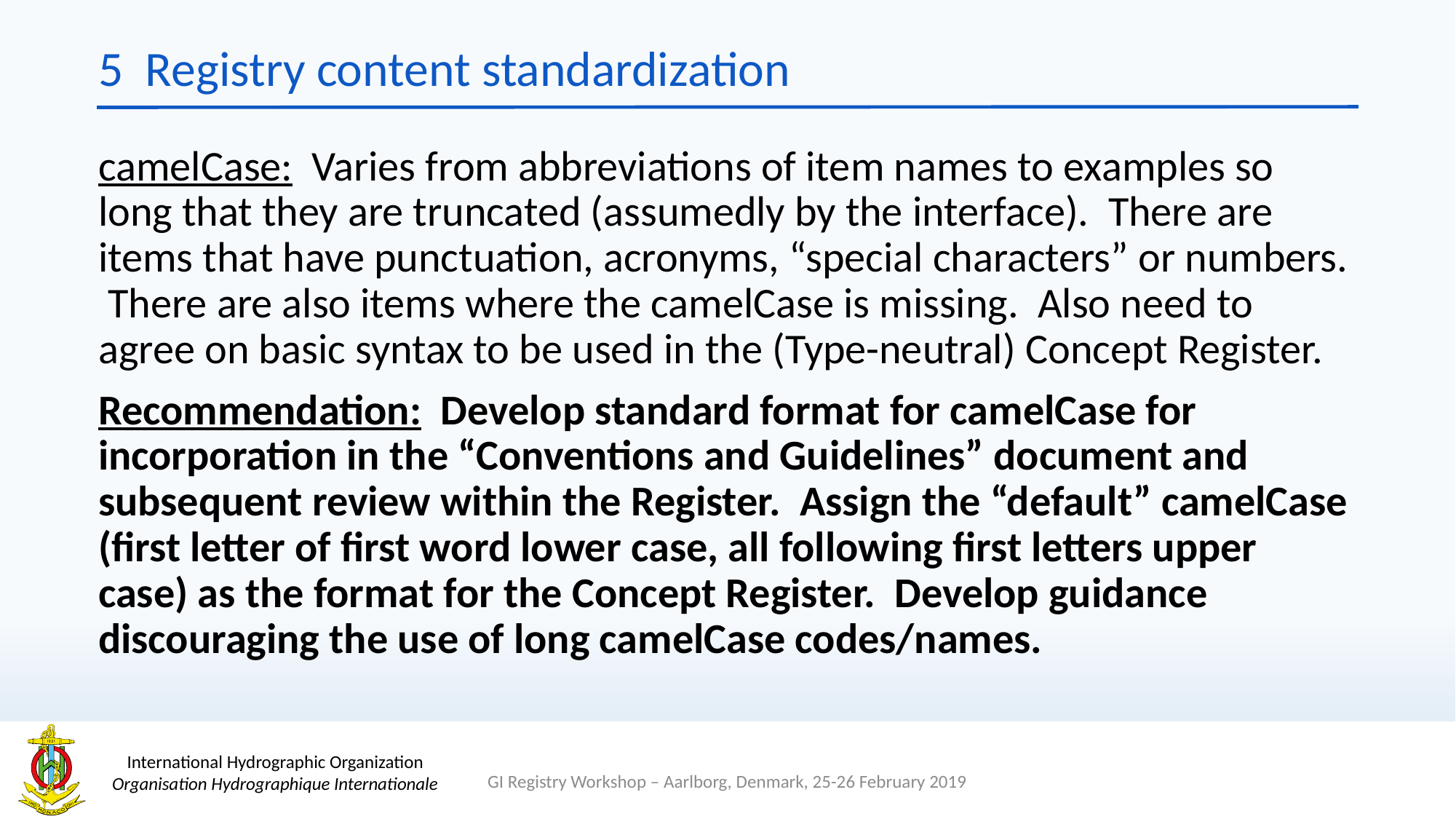

# 5  Registry content standardization
camelCase:  Varies from abbreviations of item names to examples so long that they are truncated (assumedly by the interface).  There are items that have punctuation, acronyms, “special characters” or numbers.  There are also items where the camelCase is missing.  Also need to agree on basic syntax to be used in the (Type-neutral) Concept Register.
Recommendation:  Develop standard format for camelCase for incorporation in the “Conventions and Guidelines” document and subsequent review within the Register.  Assign the “default” camelCase (first letter of first word lower case, all following first letters upper case) as the format for the Concept Register.  Develop guidance discouraging the use of long camelCase codes/names.

GI Registry Workshop – Aarlborg, Denmark, 25-26 February 2019